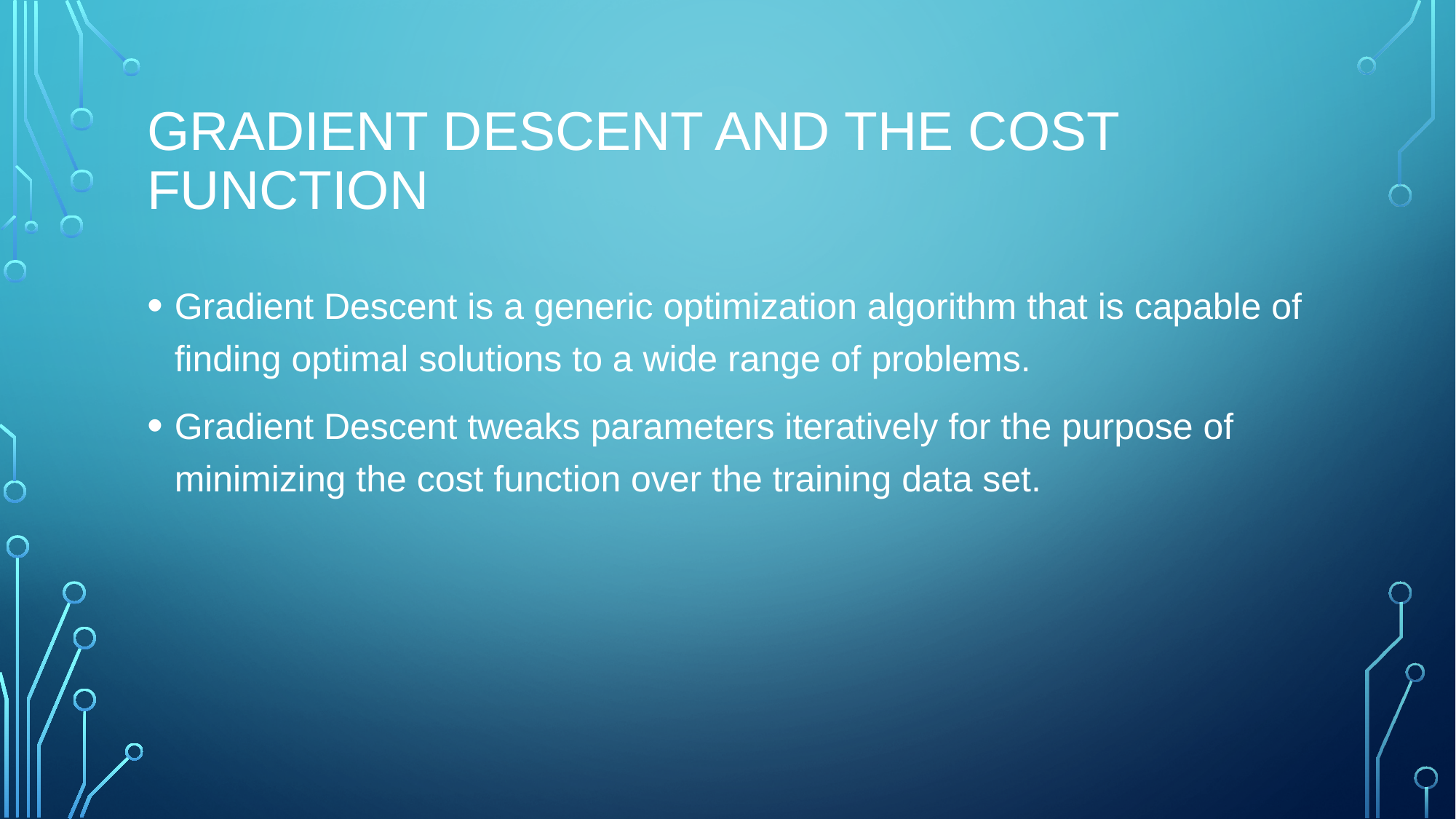

# Gradient descent and the cost function
Gradient Descent is a generic optimization algorithm that is capable of finding optimal solutions to a wide range of problems.
Gradient Descent tweaks parameters iteratively for the purpose of minimizing the cost function over the training data set.